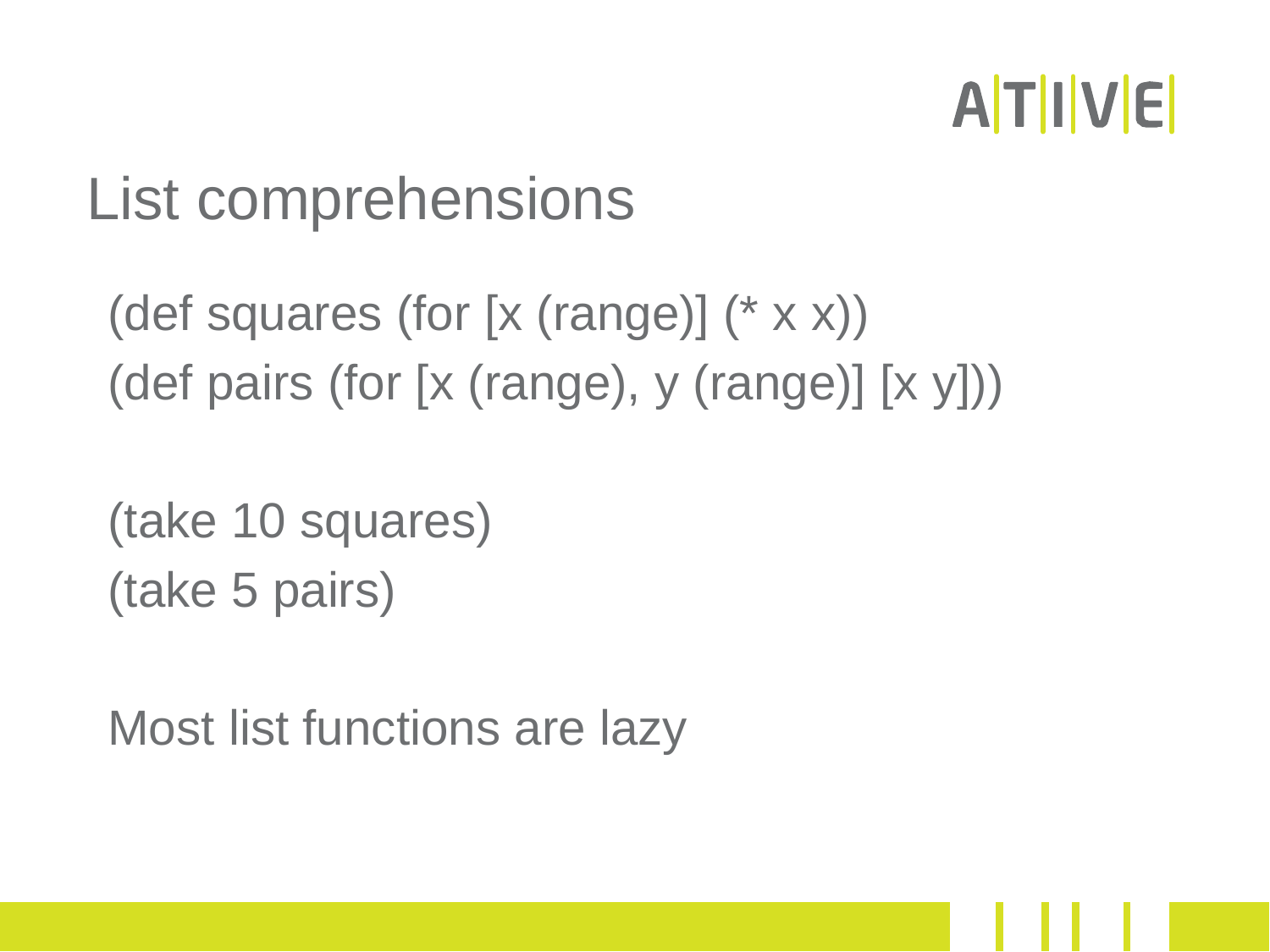

# List comprehensions
(def squares (for [x (range)] (* x x))
(def pairs (for [x (range), y (range)] [x y]))

(take 10 squares)
(take 5 pairs)

Most list functions are lazy